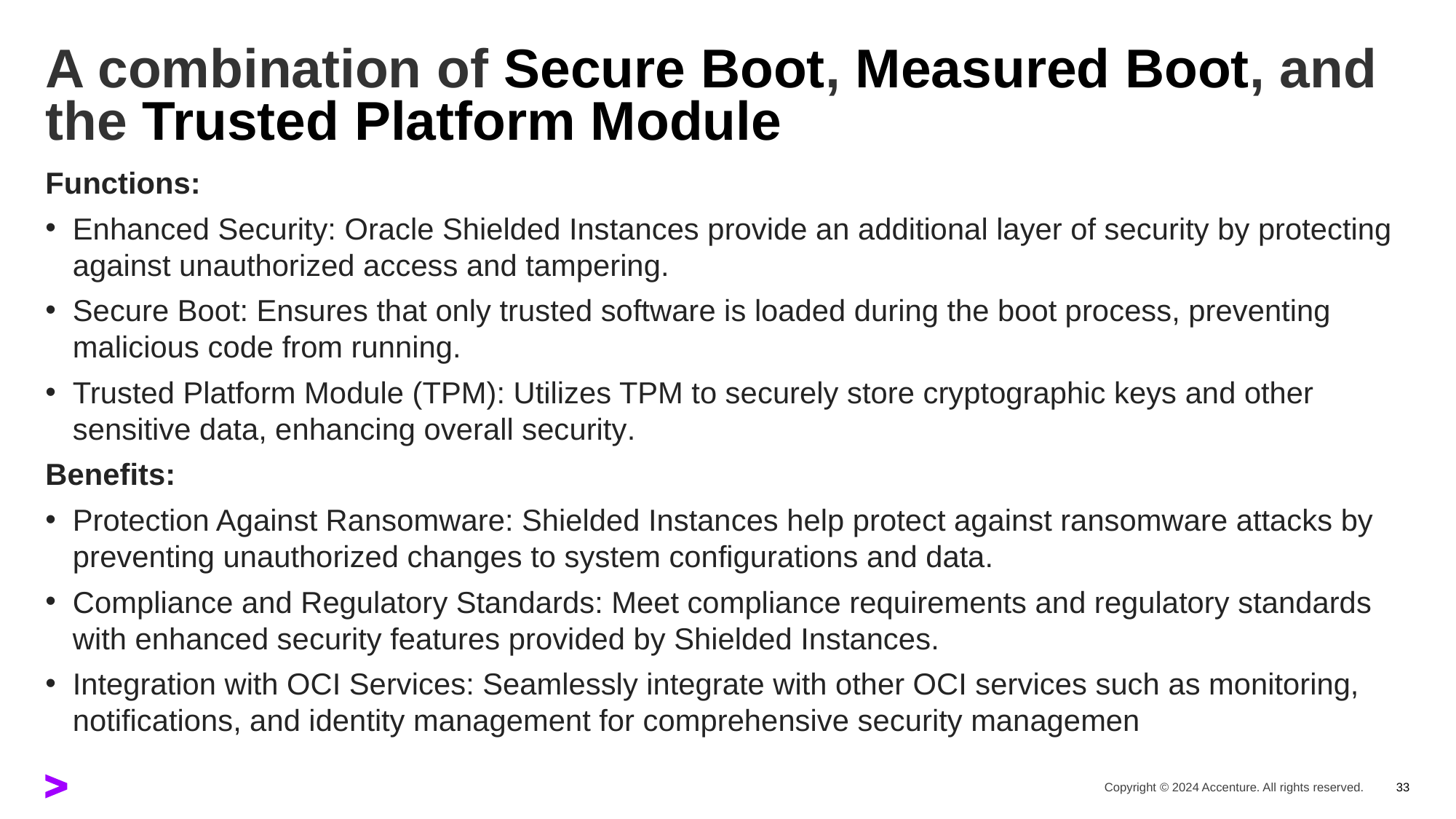

# A combination of Secure Boot, Measured Boot, and the Trusted Platform Module
Functions:
Enhanced Security: Oracle Shielded Instances provide an additional layer of security by protecting against unauthorized access and tampering.
Secure Boot: Ensures that only trusted software is loaded during the boot process, preventing malicious code from running.
Trusted Platform Module (TPM): Utilizes TPM to securely store cryptographic keys and other sensitive data, enhancing overall security.
Benefits:
Protection Against Ransomware: Shielded Instances help protect against ransomware attacks by preventing unauthorized changes to system configurations and data.
Compliance and Regulatory Standards: Meet compliance requirements and regulatory standards with enhanced security features provided by Shielded Instances.
Integration with OCI Services: Seamlessly integrate with other OCI services such as monitoring, notifications, and identity management for comprehensive security managemen

Copyright © 2024 Accenture. All rights reserved.
33